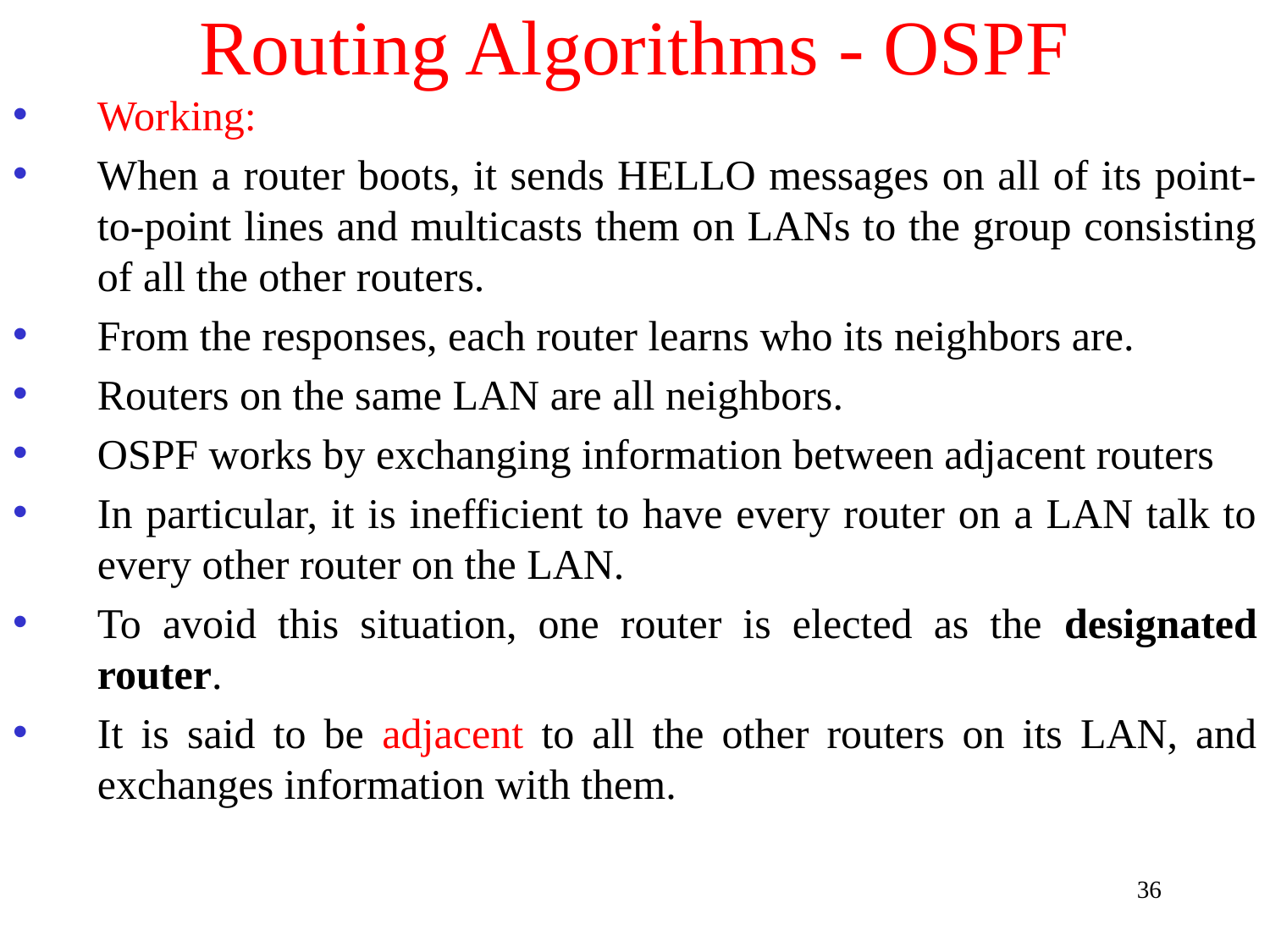

# Routing Algorithms - OSPF
Working:
When a router boots, it sends HELLO messages on all of its point-to-point lines and multicasts them on LANs to the group consisting of all the other routers.
From the responses, each router learns who its neighbors are.
Routers on the same LAN are all neighbors.
OSPF works by exchanging information between adjacent routers
In particular, it is inefficient to have every router on a LAN talk to every other router on the LAN.
To avoid this situation, one router is elected as the designated router.
It is said to be adjacent to all the other routers on its LAN, and exchanges information with them.
36